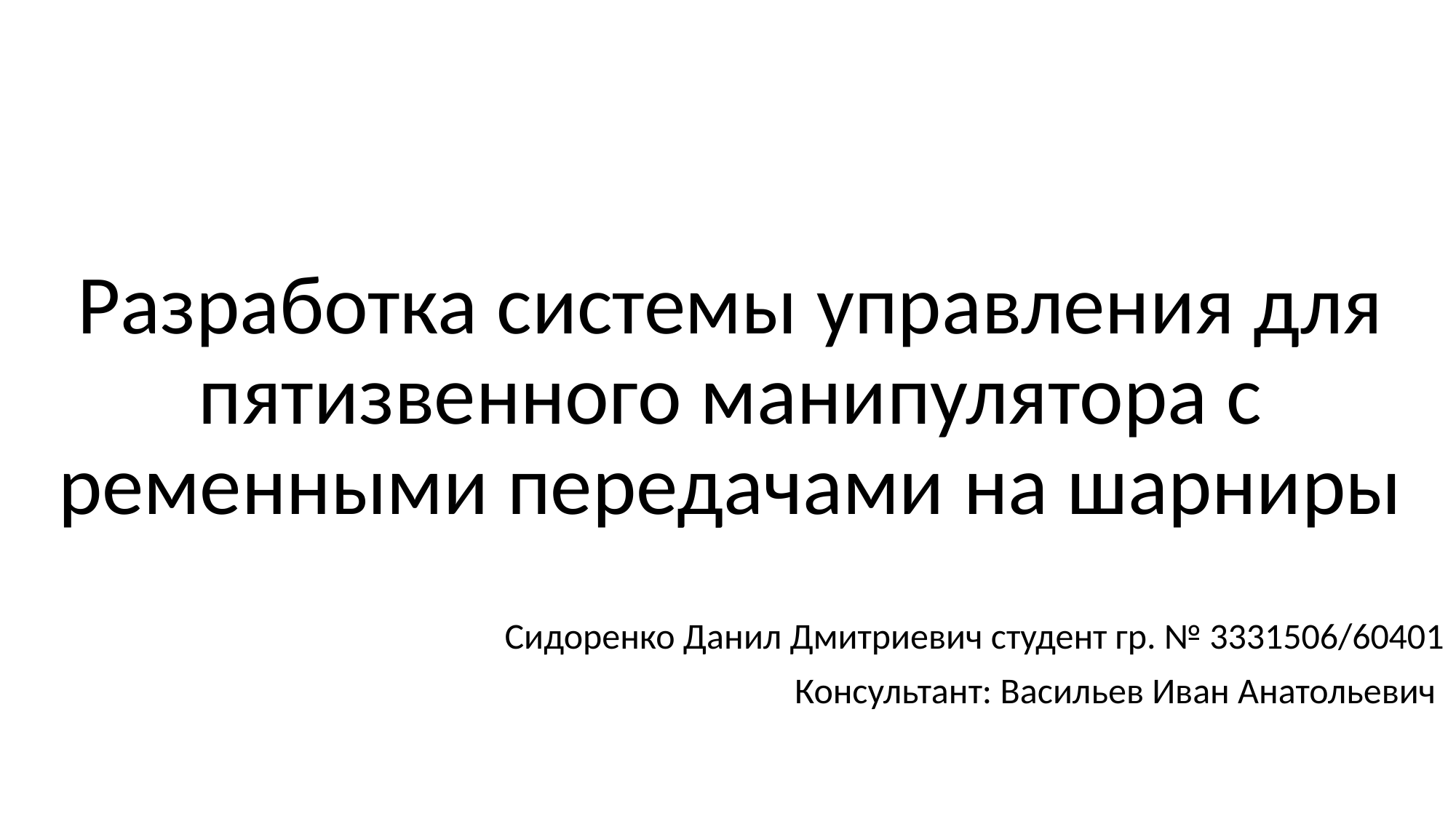

# Разработка системы управления для пятизвенного манипулятора c ременными передачами на шарниры
Сидоренко Данил Дмитриевич студент гр. № 3331506/60401
Консультант: Васильев Иван Анатольевич